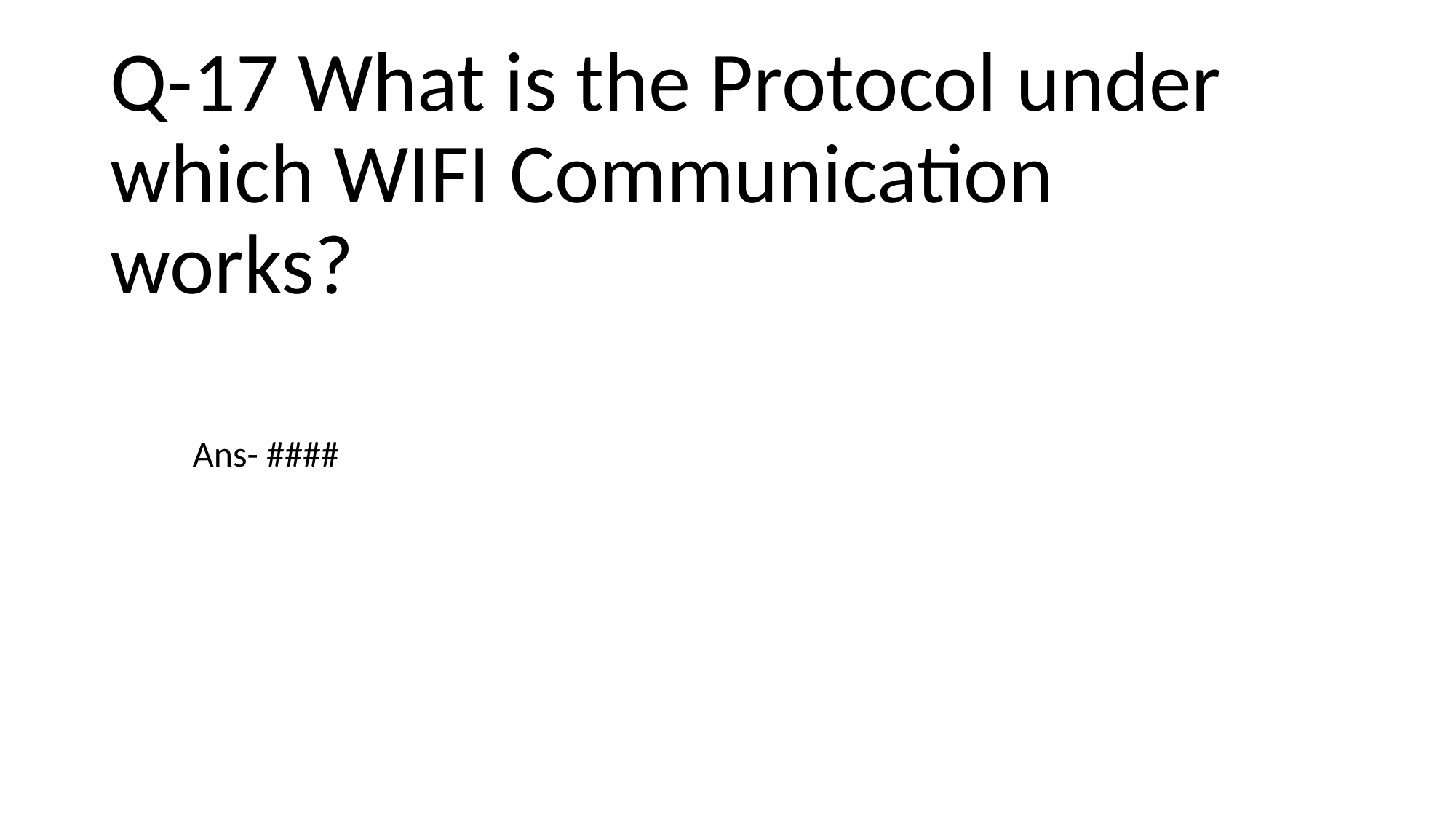

# Q-17 What is the Protocol under which WIFI Communication works?
Ans- ####